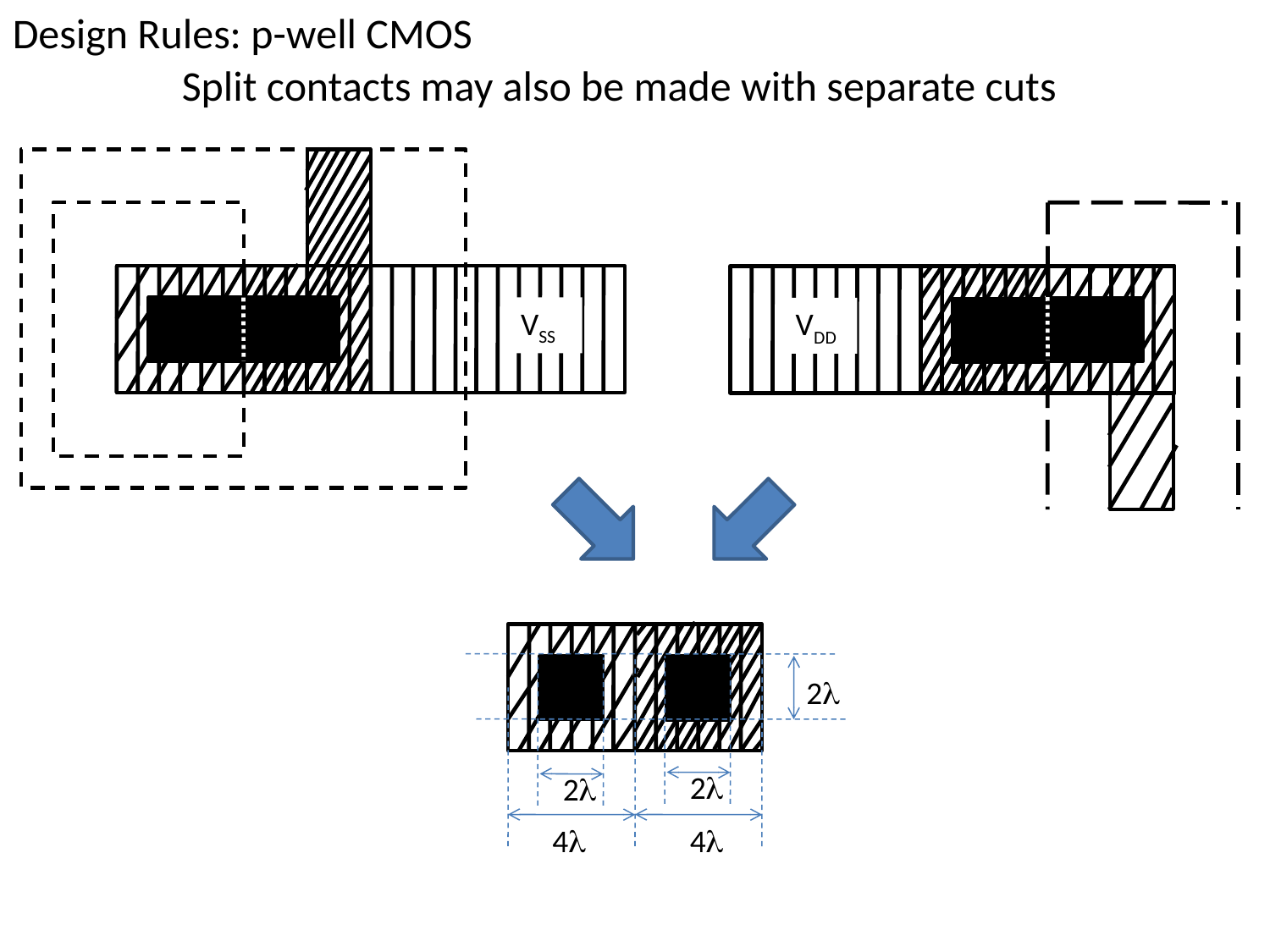

Design Rules: p-well CMOS
Split contacts may also be made with separate cuts

VSS
VDD

2λ
2λ
2λ
4λ
4λ